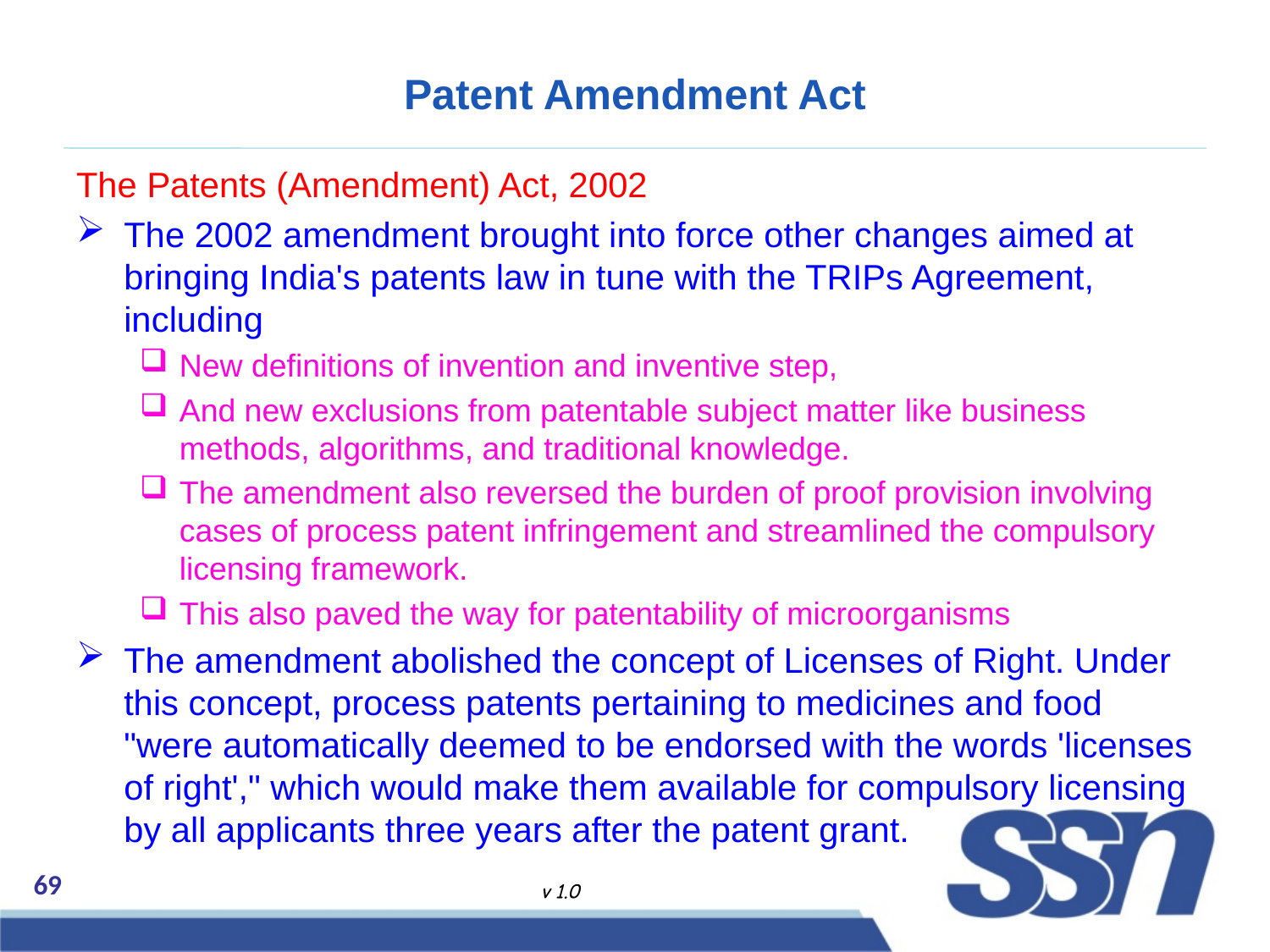

# Patent Amendment Act
The Patents (Amendment) Act, 2002
The 2002 amendment brought into force other changes aimed at bringing India's patents law in tune with the TRIPs Agreement, including
New definitions of invention and inventive step,
And new exclusions from patentable subject matter like business methods, algorithms, and traditional knowledge.
The amendment also reversed the burden of proof provision involving cases of process patent infringement and streamlined the compulsory licensing framework.
This also paved the way for patentability of microorganisms
The amendment abolished the concept of Licenses of Right. Under this concept, process patents pertaining to medicines and food "were automatically deemed to be endorsed with the words 'licenses of right'," which would make them available for compulsory licensing by all applicants three years after the patent grant.